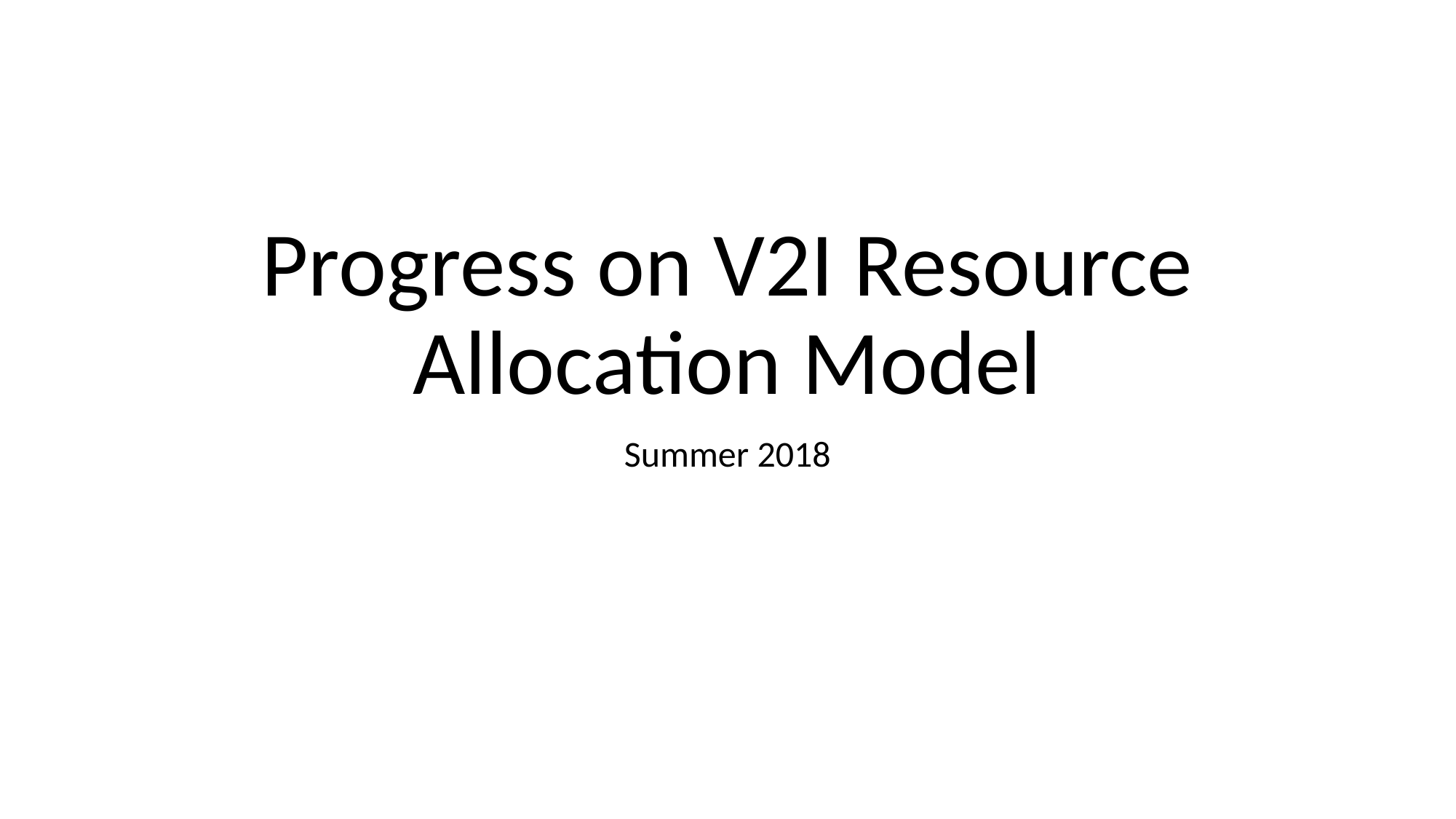

# Progress on V2I Resource Allocation Model
Summer 2018